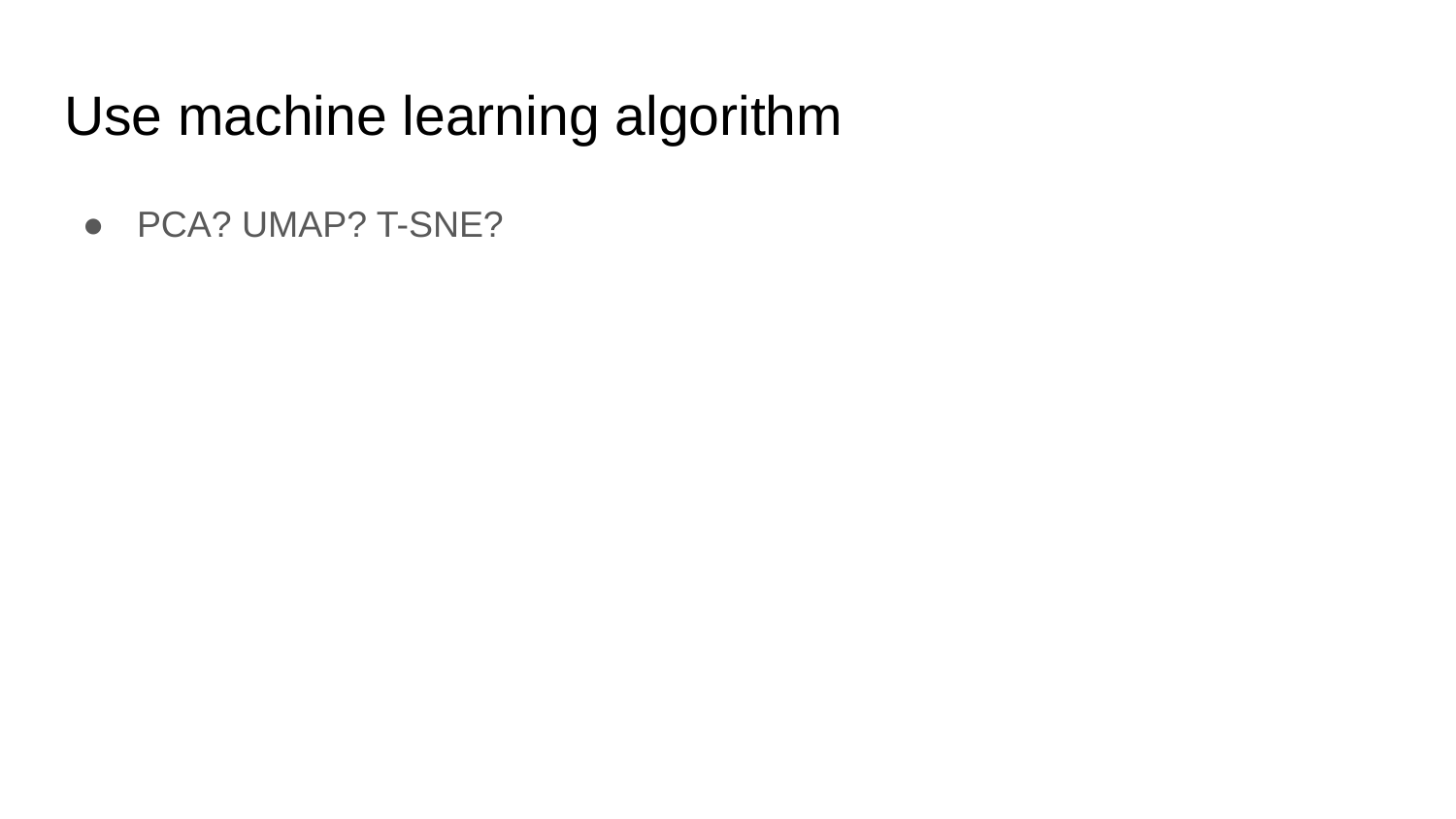

# Use machine learning algorithm
PCA? UMAP? T-SNE?